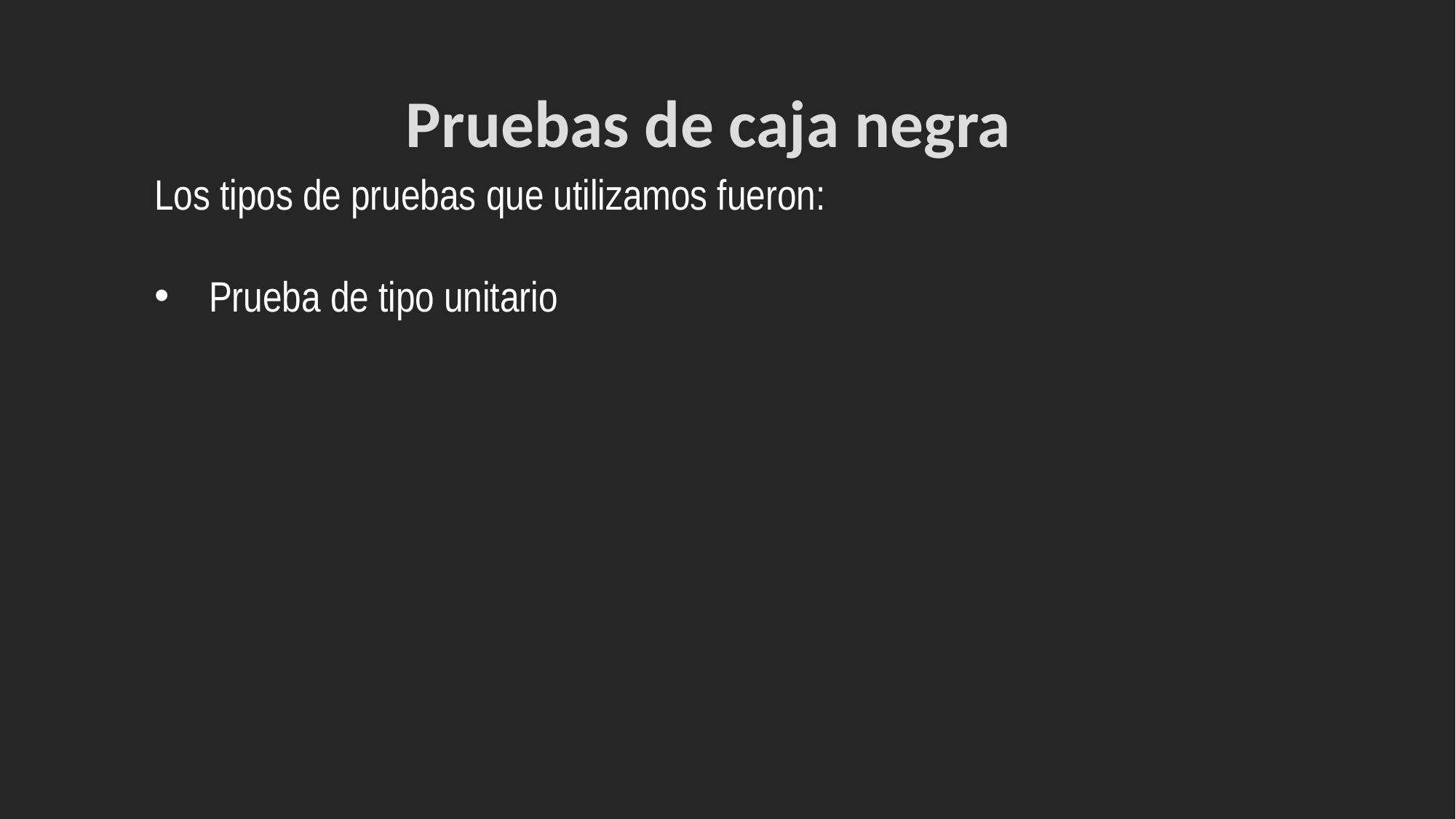

# Pruebas de caja negra
Los tipos de pruebas que utilizamos fueron:

Prueba de tipo unitario